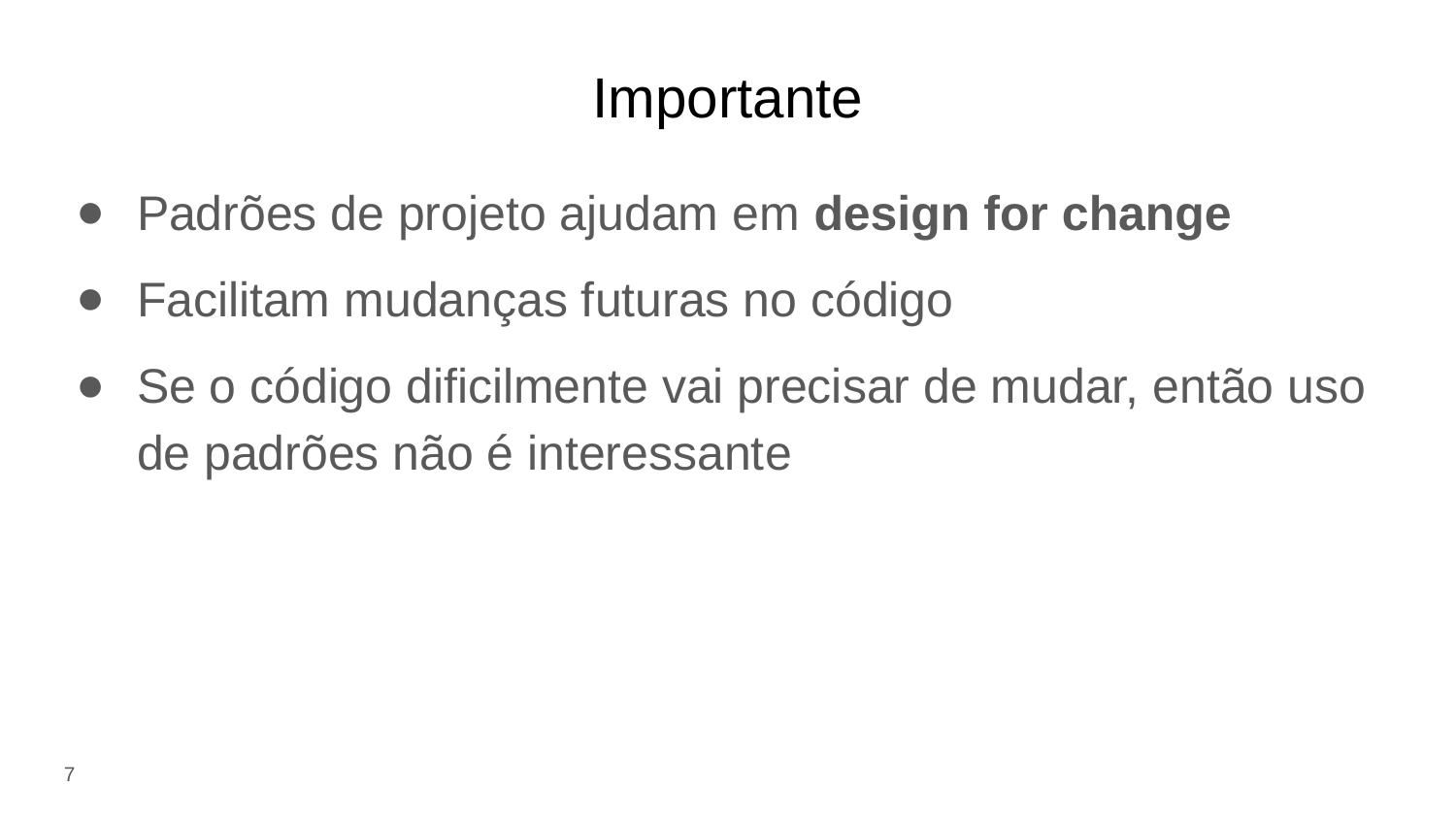

# Importante
Padrões de projeto ajudam em design for change
Facilitam mudanças futuras no código
Se o código dificilmente vai precisar de mudar, então uso de padrões não é interessante
7